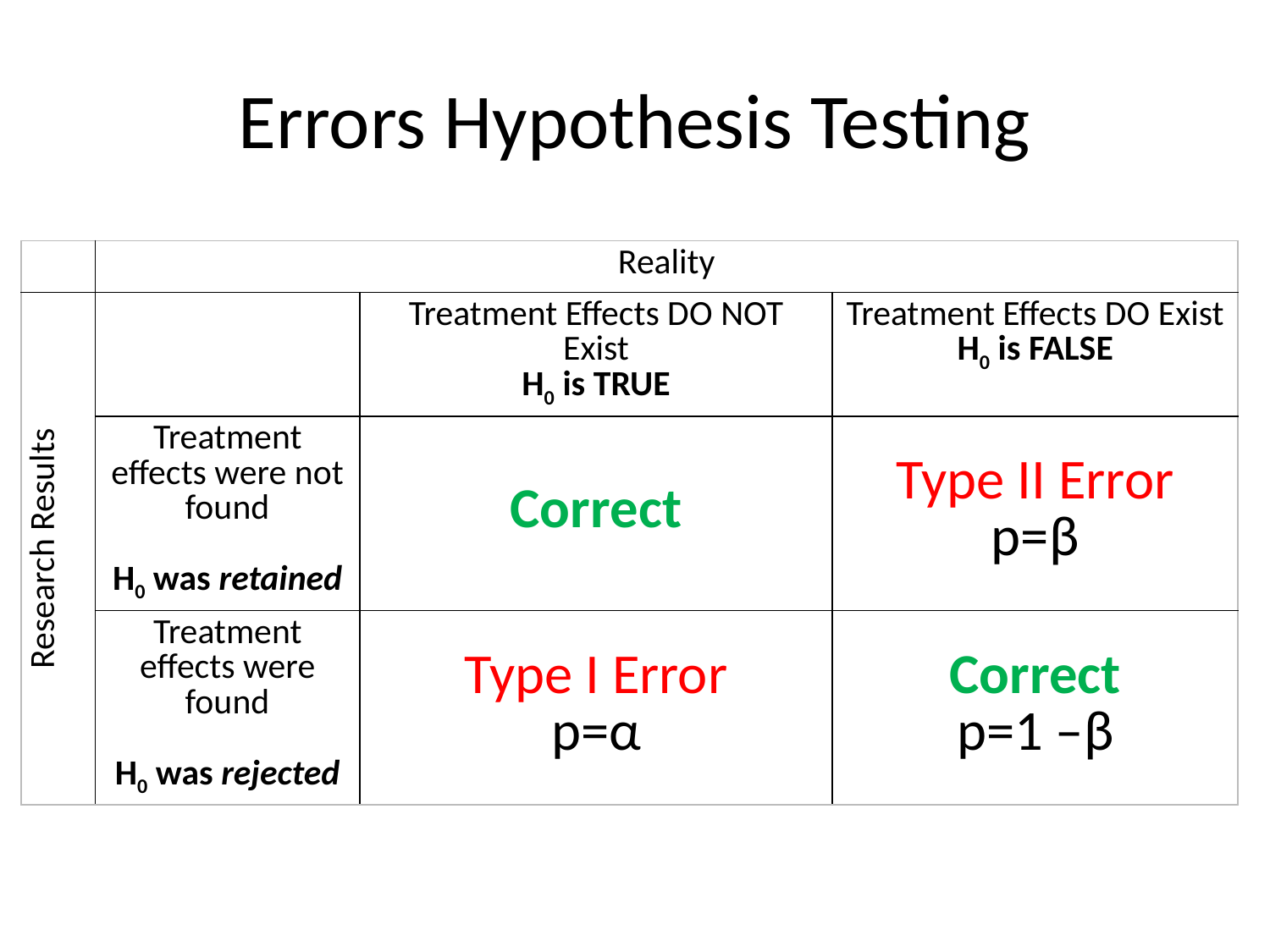

# Errors Hypothesis Testing
|  | Reality |  |  |
| --- | --- | --- | --- |
| Research Results |  | Treatment Effects DO NOT Exist H0 is TRUE | Treatment Effects DO Exist H0 is FALSE |
|  | Treatment effects were not found H0 was retained | Correct | Type II Error p=β |
|  | Treatment effects were found H0 was rejected | Type I Error p=α | Correct p=1 –β |